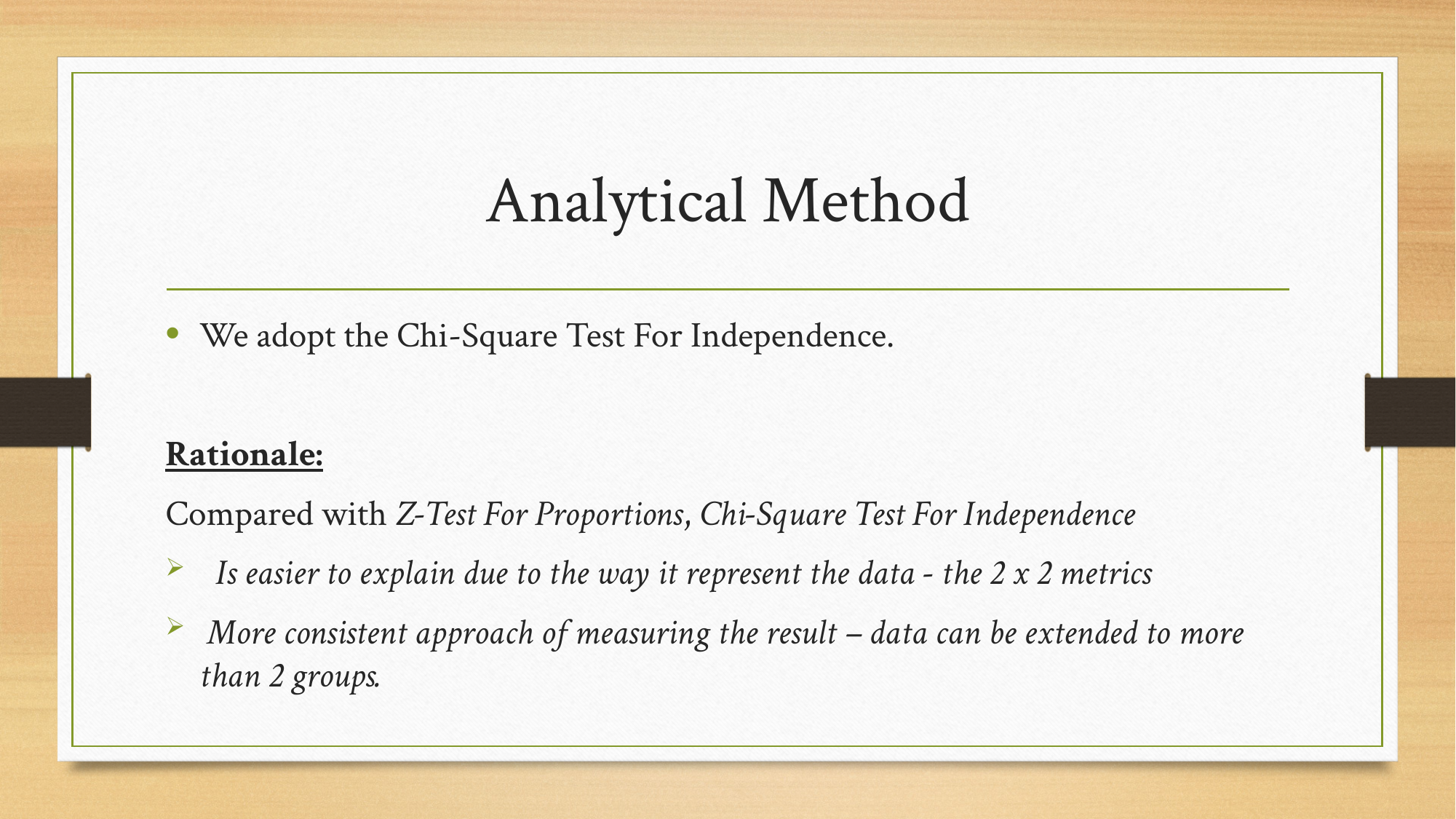

# Analytical Method
We adopt the Chi-Square Test For Independence.

Rationale:
Compared with Z-Test For Proportions, Chi-Square Test For Independence
  Is easier to explain due to the way it represent the data - the 2 x 2 metrics
 More consistent approach of measuring the result – data can be extended to more than 2 groups.